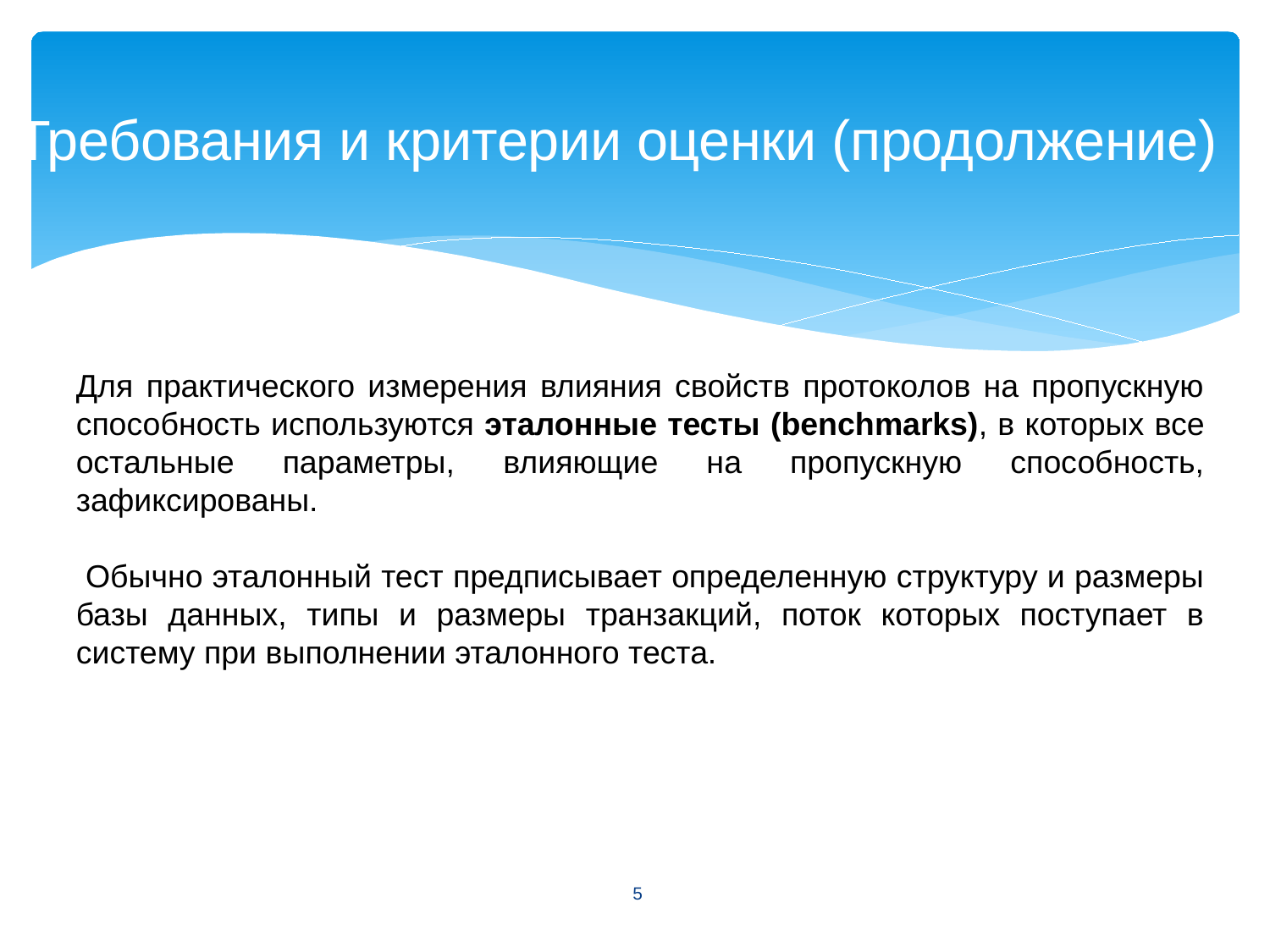

Требования и критерии оценки (продолжение)
Для практического измерения влияния свойств протоколов на пропускную способность используются эталонные тесты (benchmarks), в которых все остальные параметры, влияющие на пропускную способность, зафиксированы.

 Обычно эталонный тест предписывает определенную структуру и размеры базы данных, типы и размеры транзакций, поток которых поступает в систему при выполнении эталонного теста.

5